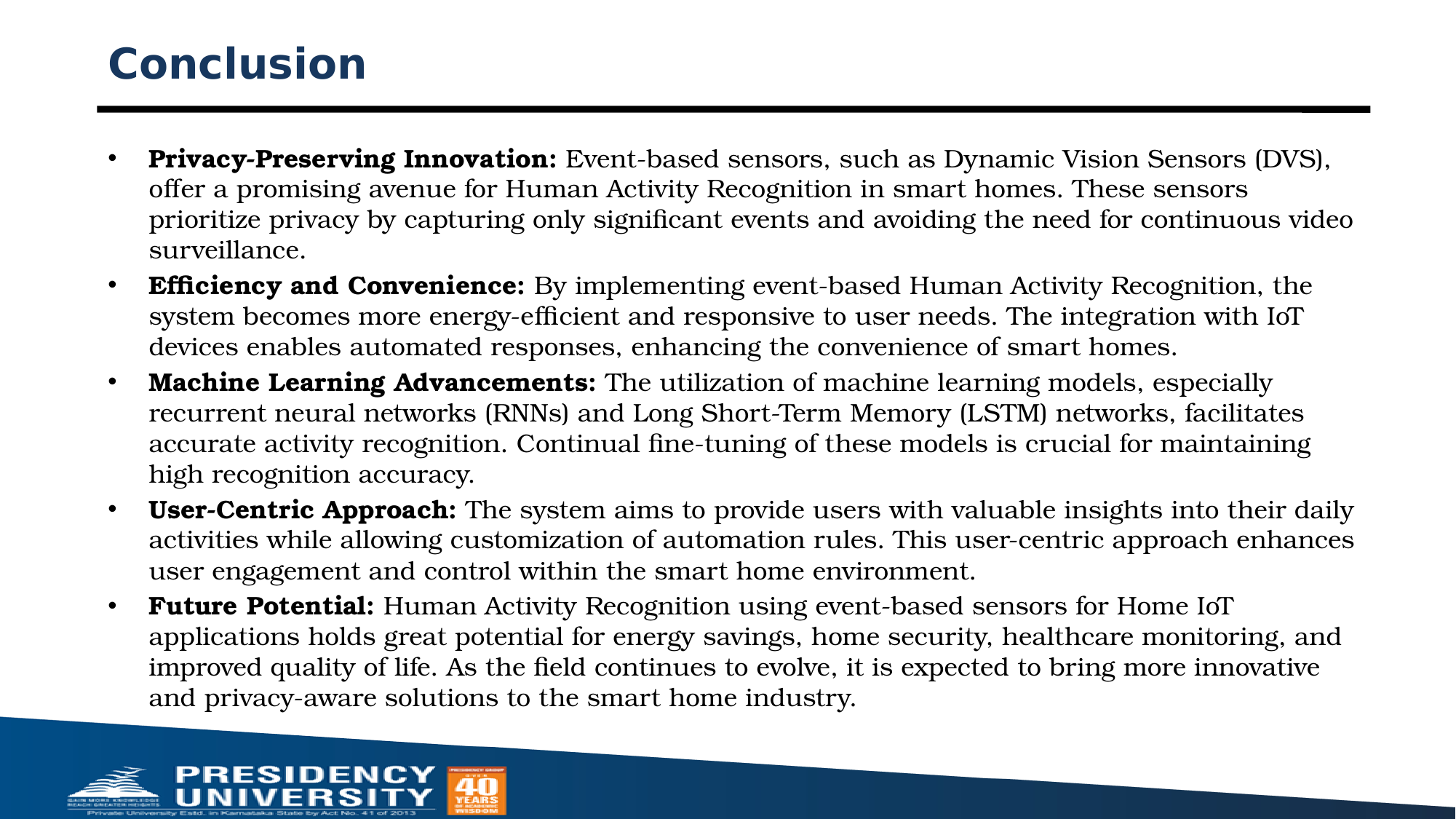

# Conclusion
Privacy-Preserving Innovation: Event-based sensors, such as Dynamic Vision Sensors (DVS), offer a promising avenue for Human Activity Recognition in smart homes. These sensors prioritize privacy by capturing only significant events and avoiding the need for continuous video surveillance.
Efficiency and Convenience: By implementing event-based Human Activity Recognition, the system becomes more energy-efficient and responsive to user needs. The integration with IoT devices enables automated responses, enhancing the convenience of smart homes.
Machine Learning Advancements: The utilization of machine learning models, especially recurrent neural networks (RNNs) and Long Short-Term Memory (LSTM) networks, facilitates accurate activity recognition. Continual fine-tuning of these models is crucial for maintaining high recognition accuracy.
User-Centric Approach: The system aims to provide users with valuable insights into their daily activities while allowing customization of automation rules. This user-centric approach enhances user engagement and control within the smart home environment.
Future Potential: Human Activity Recognition using event-based sensors for Home IoT applications holds great potential for energy savings, home security, healthcare monitoring, and improved quality of life. As the field continues to evolve, it is expected to bring more innovative and privacy-aware solutions to the smart home industry.